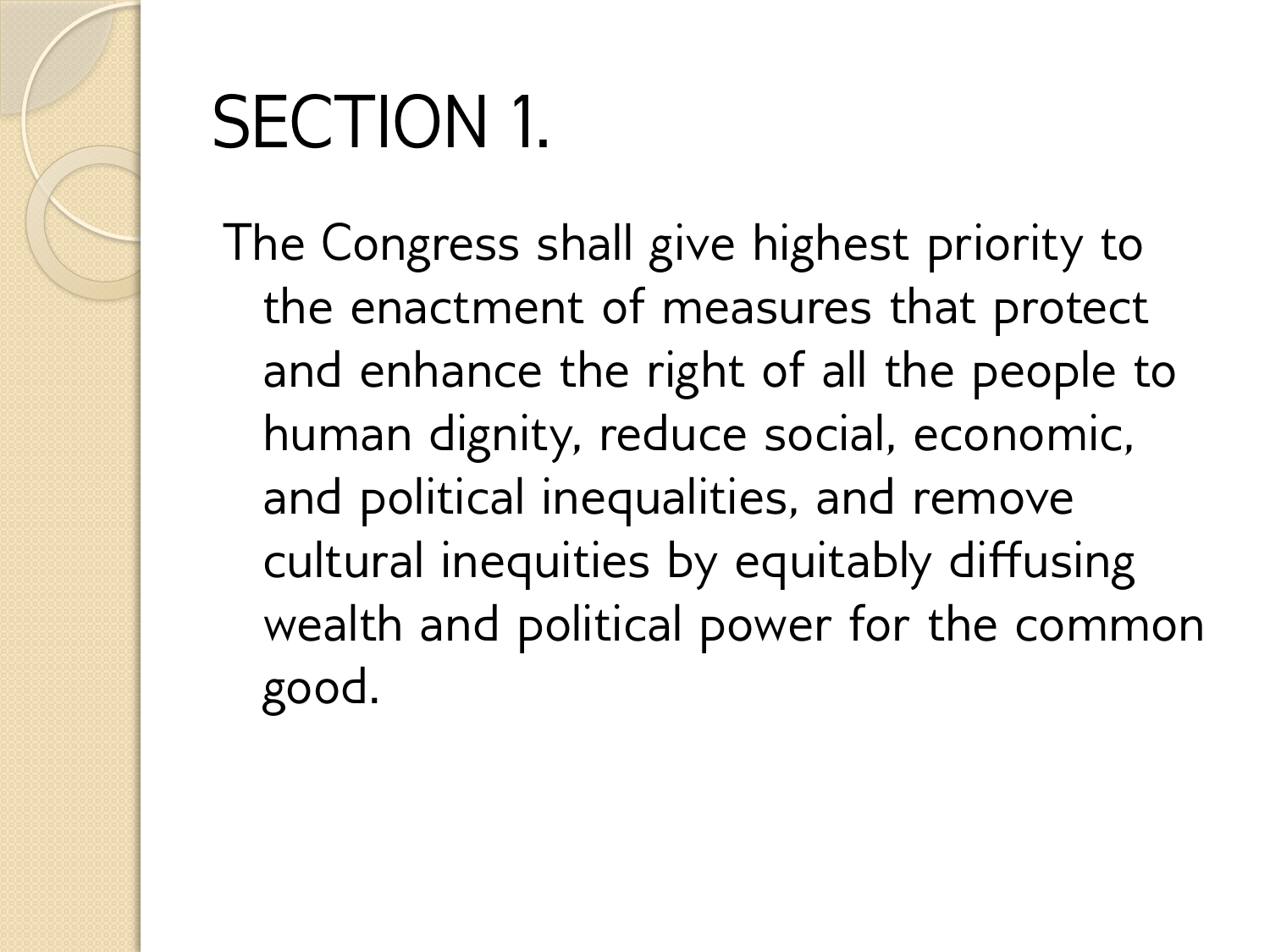

# SECTION 1.
The Congress shall give highest priority to the enactment of measures that protect and enhance the right of all the people to human dignity, reduce social, economic, and political inequalities, and remove cultural inequities by equitably diffusing wealth and political power for the common good.